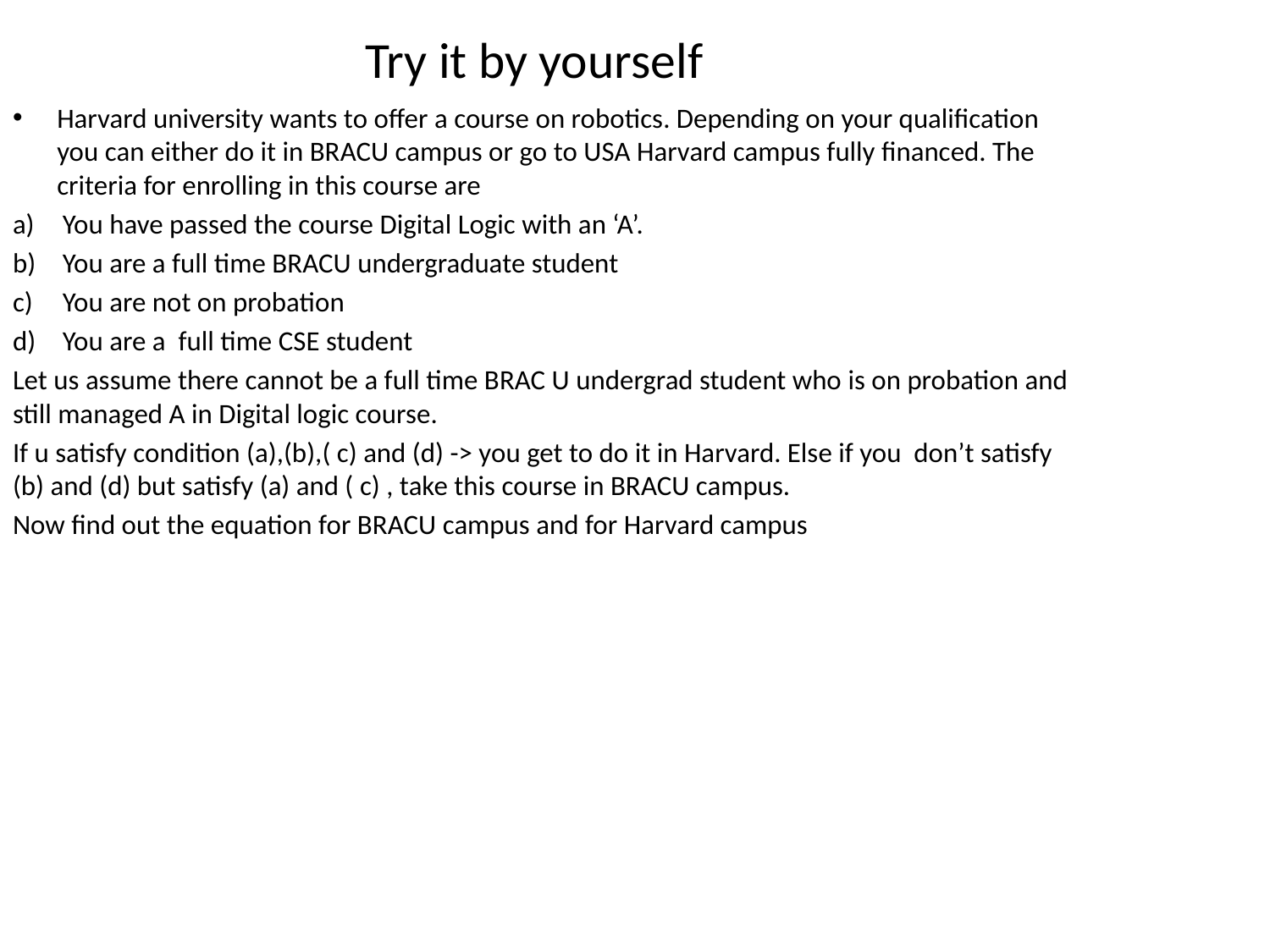

# Try it by yourself
Harvard university wants to offer a course on robotics. Depending on your qualification you can either do it in BRACU campus or go to USA Harvard campus fully financed. The criteria for enrolling in this course are
You have passed the course Digital Logic with an ‘A’.
You are a full time BRACU undergraduate student
You are not on probation
You are a  full time CSE student
Let us assume there cannot be a full time BRAC U undergrad student who is on probation and still managed A in Digital logic course.
If u satisfy condition (a),(b),( c) and (d) -> you get to do it in Harvard. Else if you  don’t satisfy (b) and (d) but satisfy (a) and ( c) , take this course in BRACU campus.
Now find out the equation for BRACU campus and for Harvard campus